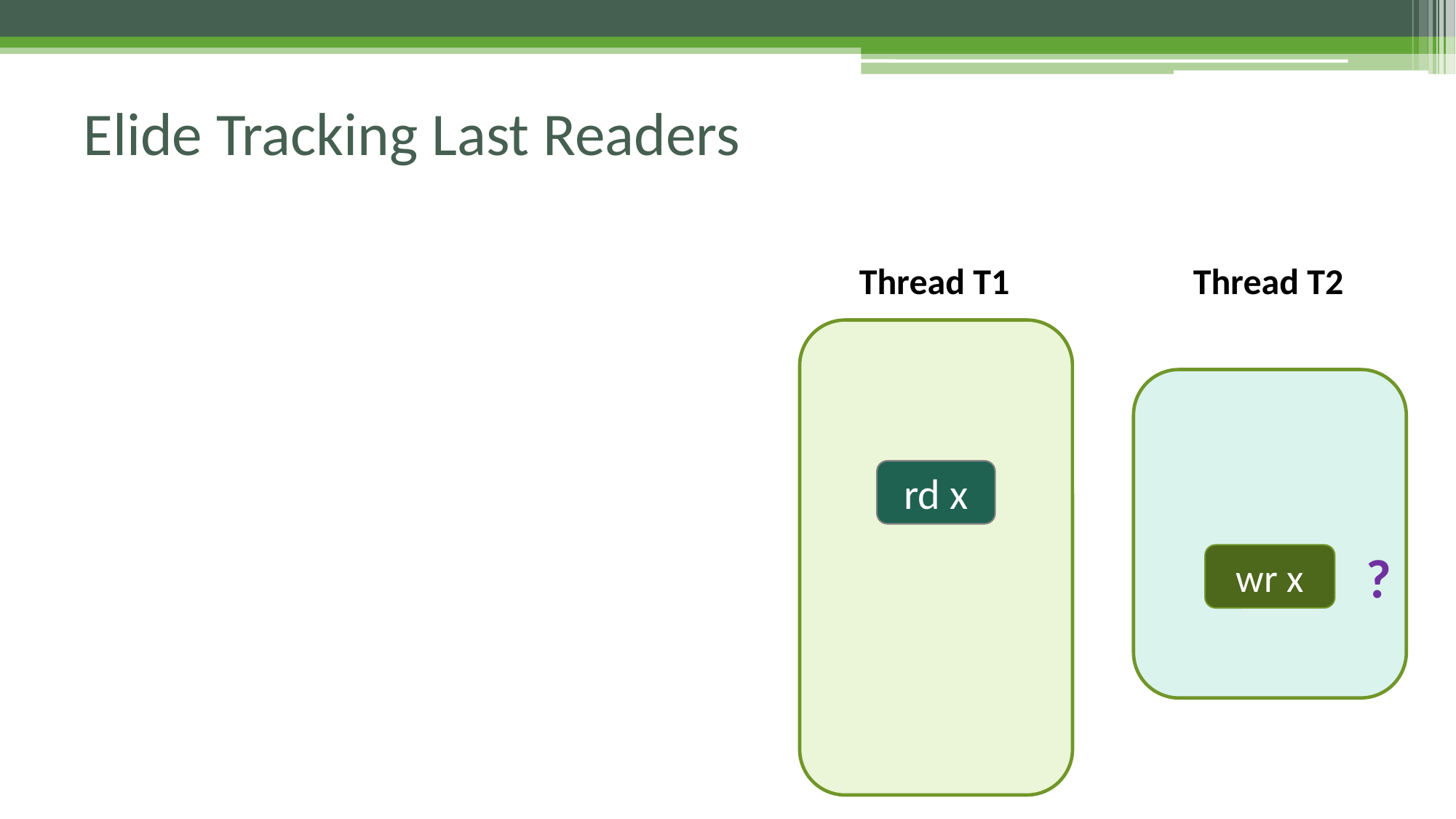

# Elide Tracking Last Readers
     Thread T2

wr x
     Thread T1

rd x
?